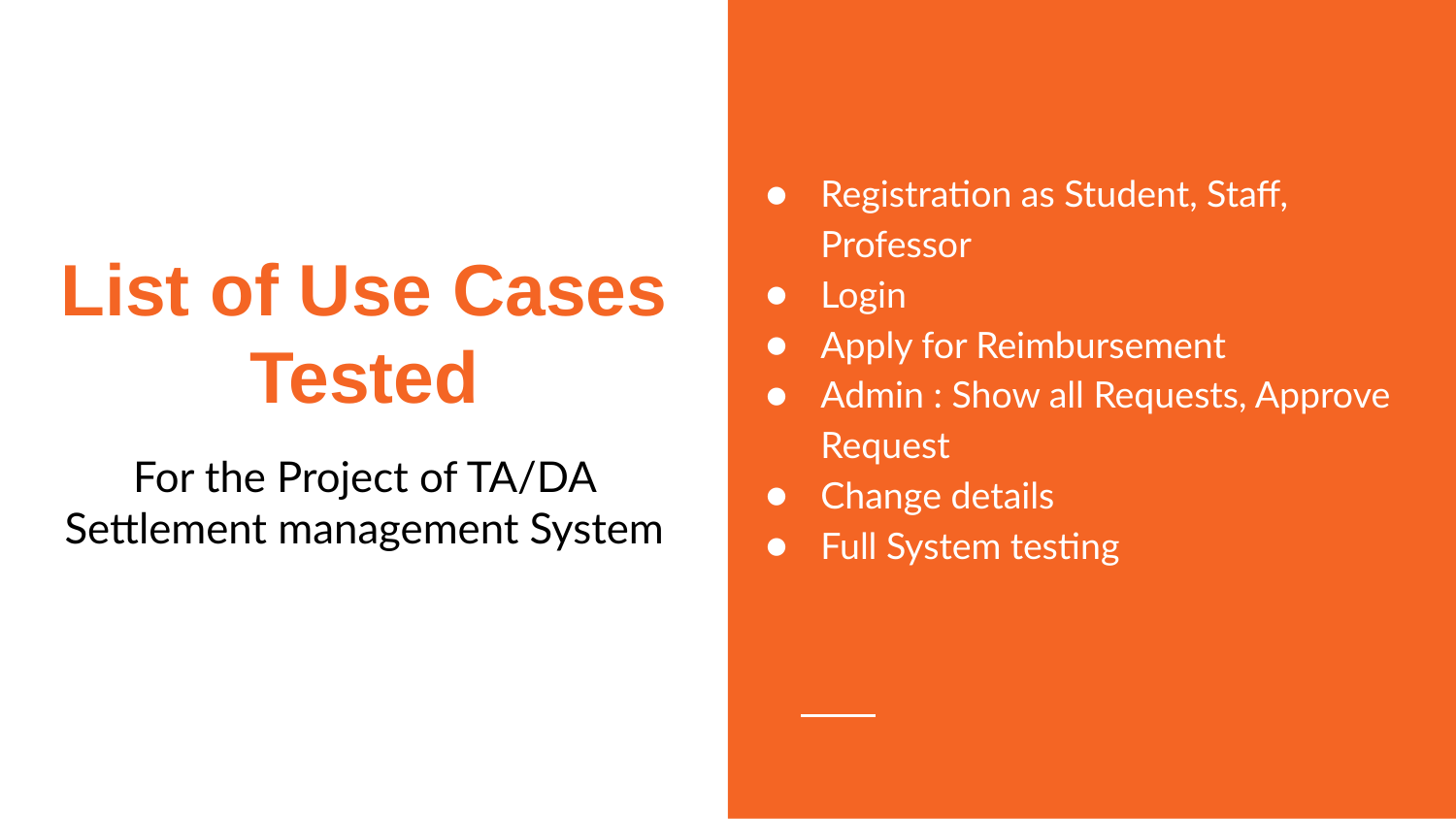

Registration as Student, Staff, Professor
Login
Apply for Reimbursement
Admin : Show all Requests, Approve Request
Change details
Full System testing
# List of Use Cases Tested
For the Project of TA/DA Settlement management System